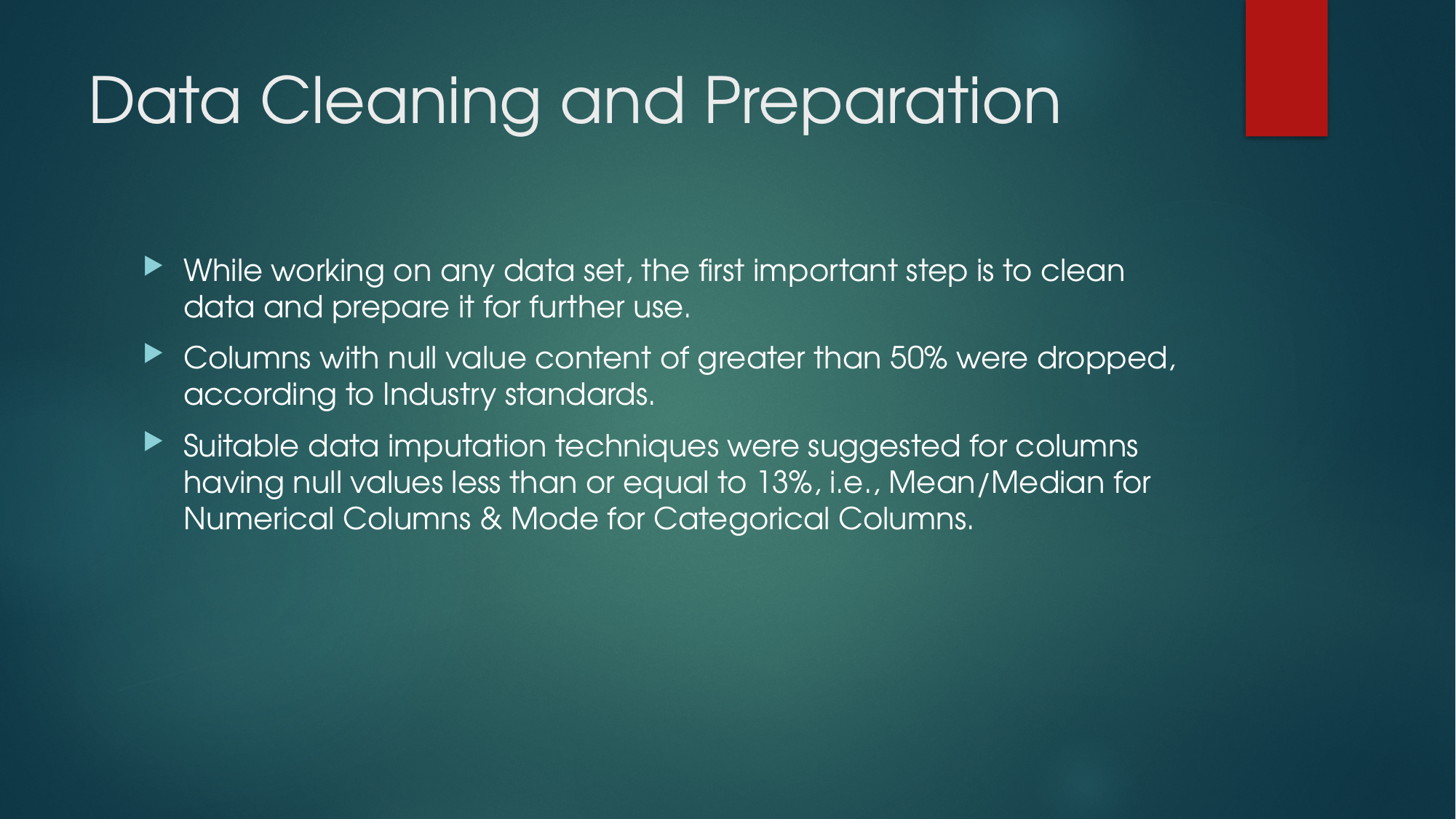

# Data Cleaning and Preparation
While working on any data set, the first important step is to clean data and prepare it for further use.
Columns with null value content of greater than 50% were dropped, according to Industry standards.
Suitable data imputation techniques were suggested for columns having null values less than or equal to 13%, i.e., Mean/Median for Numerical Columns & Mode for Categorical Columns.